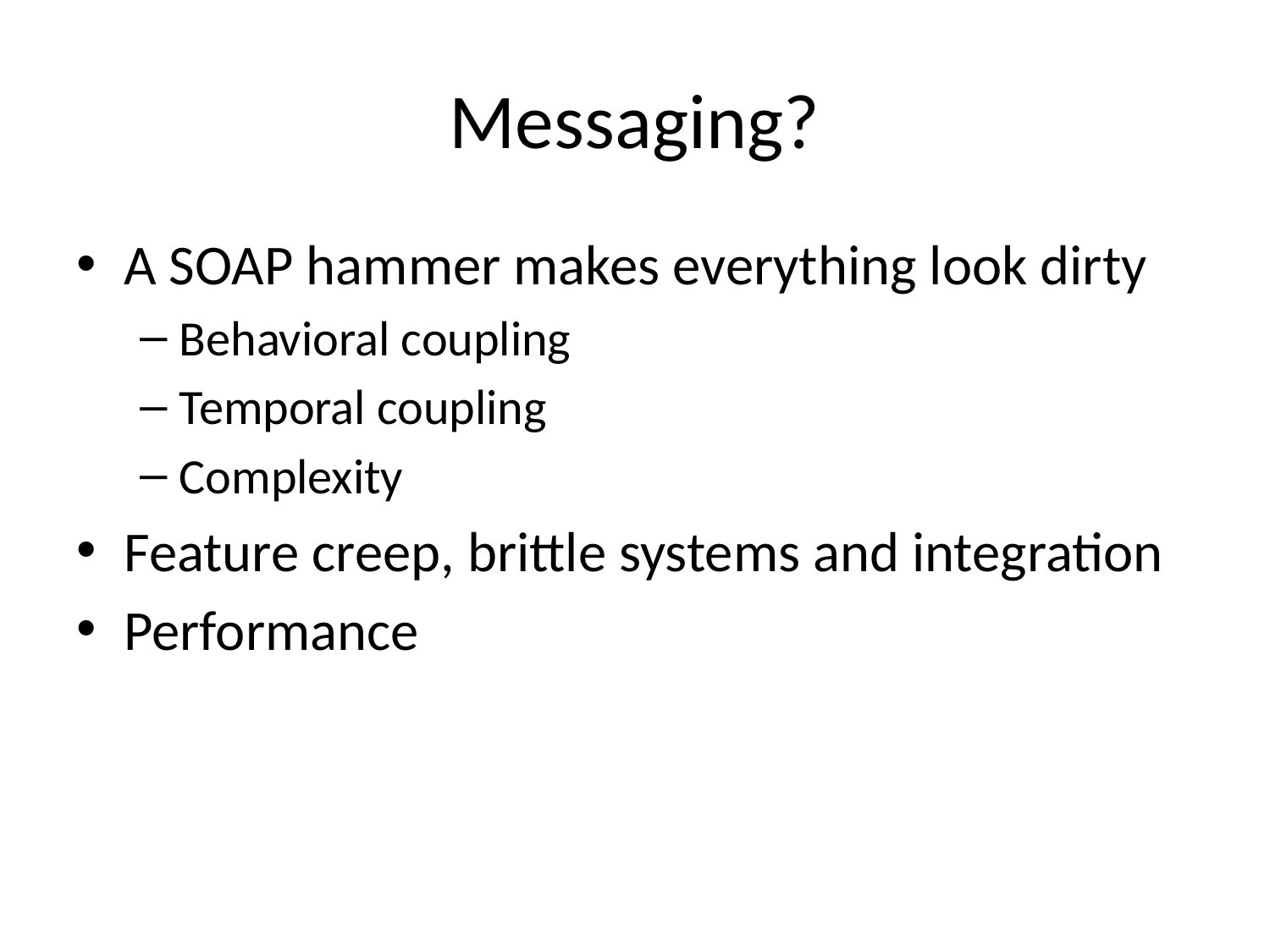

# Messaging?
A SOAP hammer makes everything look dirty
Behavioral coupling
Temporal coupling
Complexity
Feature creep, brittle systems and integration
Performance